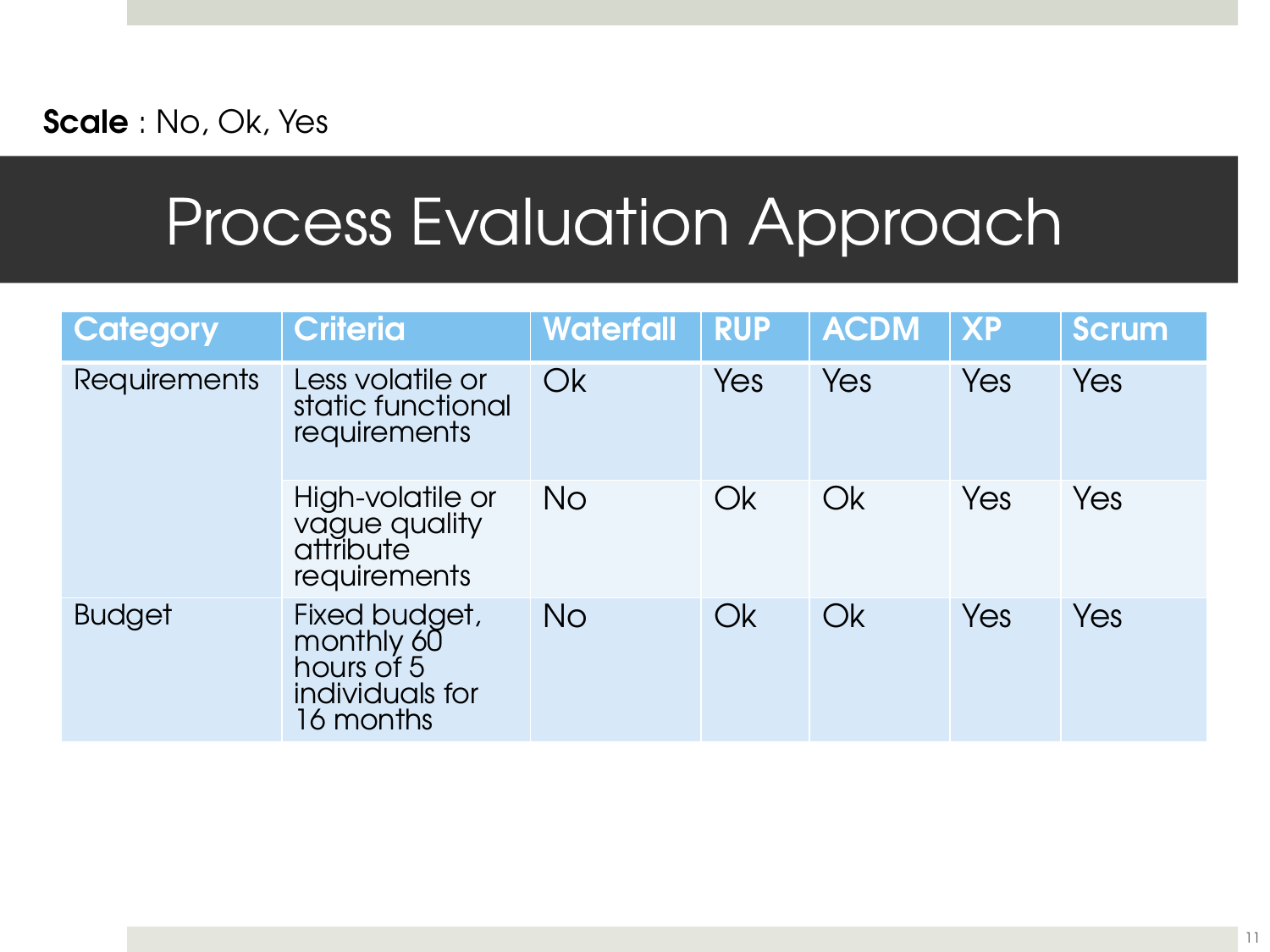

Scale : No, Ok, Yes
# Process Evaluation Approach
| Category | Criteria | Waterfall | RUP | ACDM | XP | Scrum |
| --- | --- | --- | --- | --- | --- | --- |
| Requirements | Less volatile or static functional requirements | Ok | Yes | Yes | Yes | Yes |
|  | High-volatile or vague quality attribute requirements | No | Ok | Ok | Yes | Yes |
| Budget | Fixed budget, monthly 60 hours of 5 individuals for 16 months | No | Ok | Ok | Yes | Yes |
11